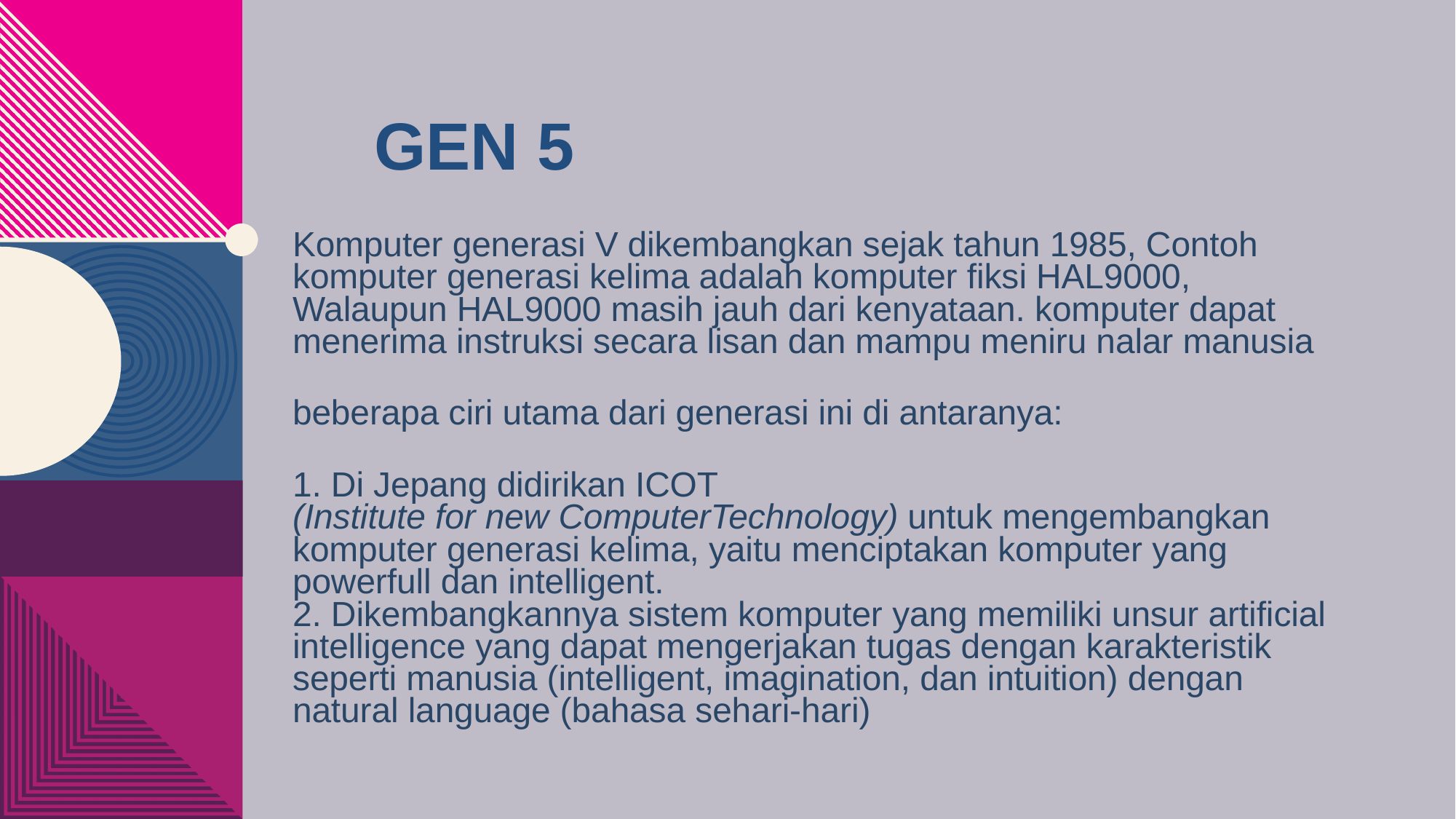

# Gen 5
Komputer generasi V dikembangkan sejak tahun 1985, Contoh komputer generasi kelima adalah komputer fiksi HAL9000, Walaupun HAL9000 masih jauh dari kenyataan. komputer dapat menerima instruksi secara lisan dan mampu meniru nalar manusia

beberapa ciri utama dari generasi ini di antaranya:

1. Di Jepang didirikan ICOT
(Institute for new ComputerTechnology) untuk mengembangkan komputer generasi kelima, yaitu menciptakan komputer yang powerfull dan intelligent.
2. Dikembangkannya sistem komputer yang memiliki unsur artificial intelligence yang dapat mengerjakan tugas dengan karakteristik seperti manusia (intelligent, imagination, dan intuition) dengan natural language (bahasa sehari-hari)